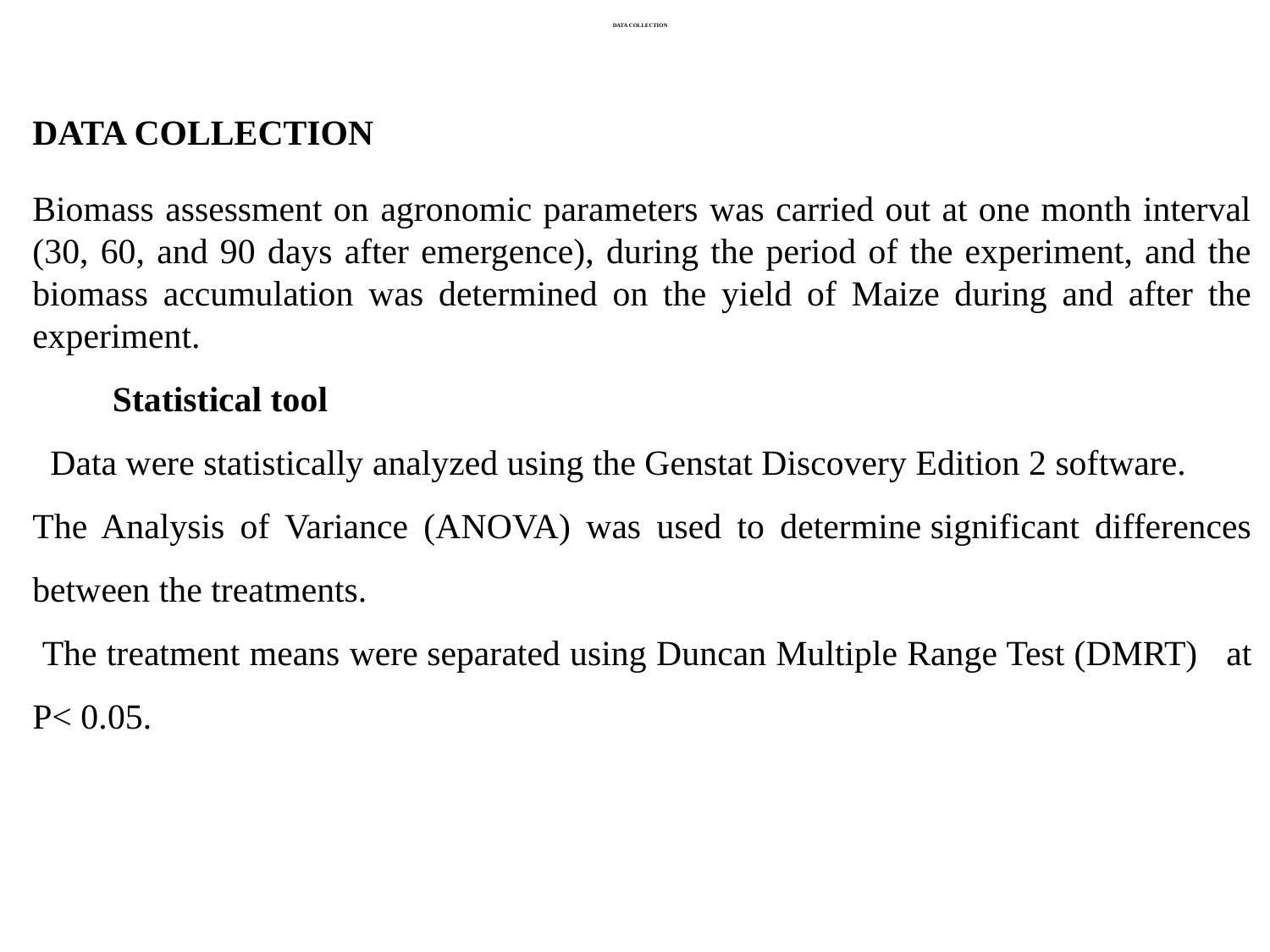

# DATA COLLECTION

DATA COLLECTION

Biomass assessment on agronomic parameters was carried out at one month interval (30, 60, and 90 days after emergence), during the period of the experiment, and the biomass accumulation was determined on the yield of Maize during and after the experiment.
         Statistical tool
  Data were statistically analyzed using the Genstat Discovery Edition 2 software.
The Analysis of Variance (ANOVA) was used to determine significant differences between the treatments.
 The treatment means were separated using Duncan Multiple Range Test (DMRT)   at P< 0.05.